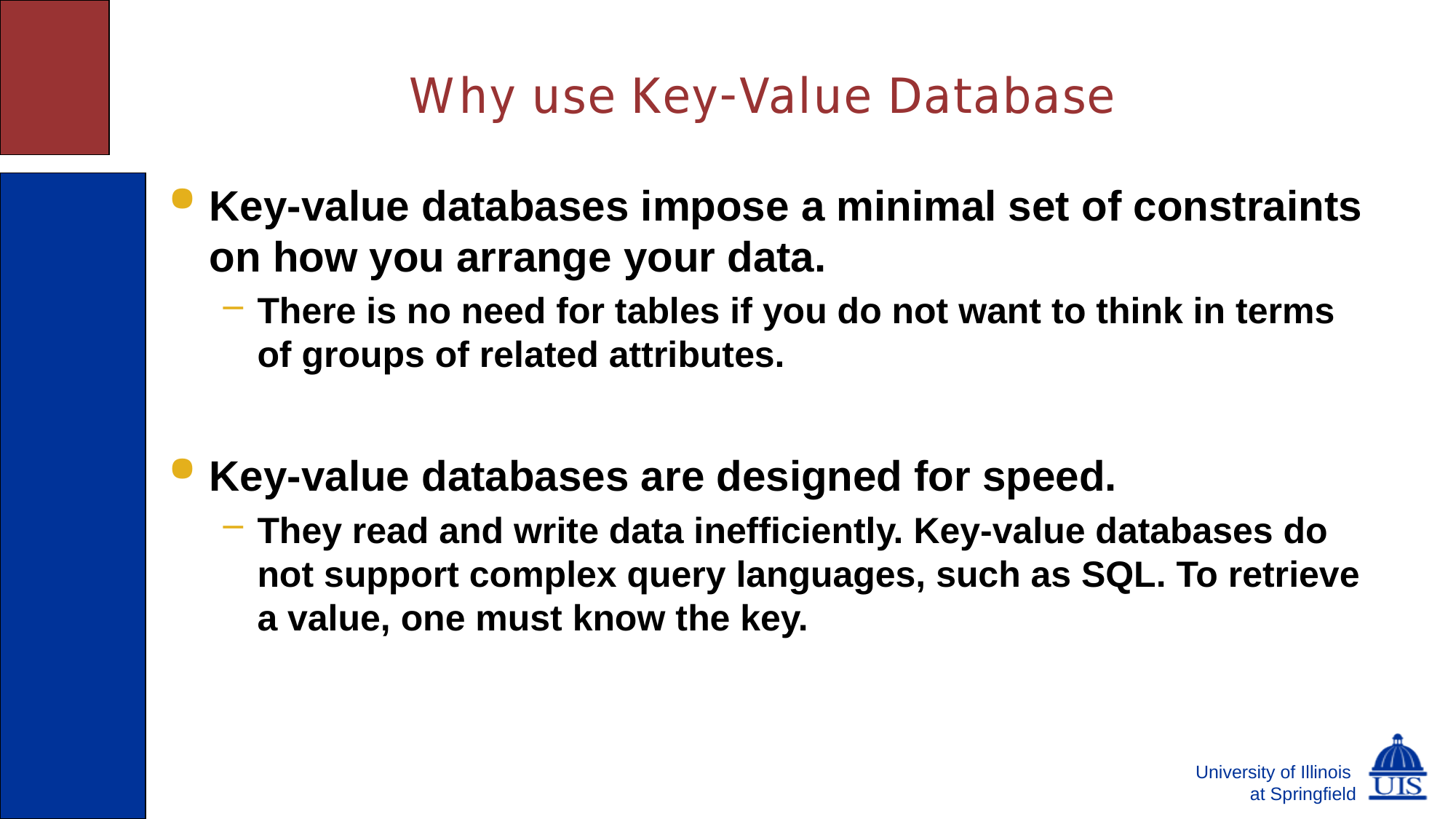

# Why use Key-Value Database
Key-value databases impose a minimal set of constraints on how you arrange your data.
There is no need for tables if you do not want to think in terms of groups of related attributes.

Key-value databases are designed for speed.
They read and write data inefficiently. Key-value databases do not support complex query languages, such as SQL. To retrieve a value, one must know the key.